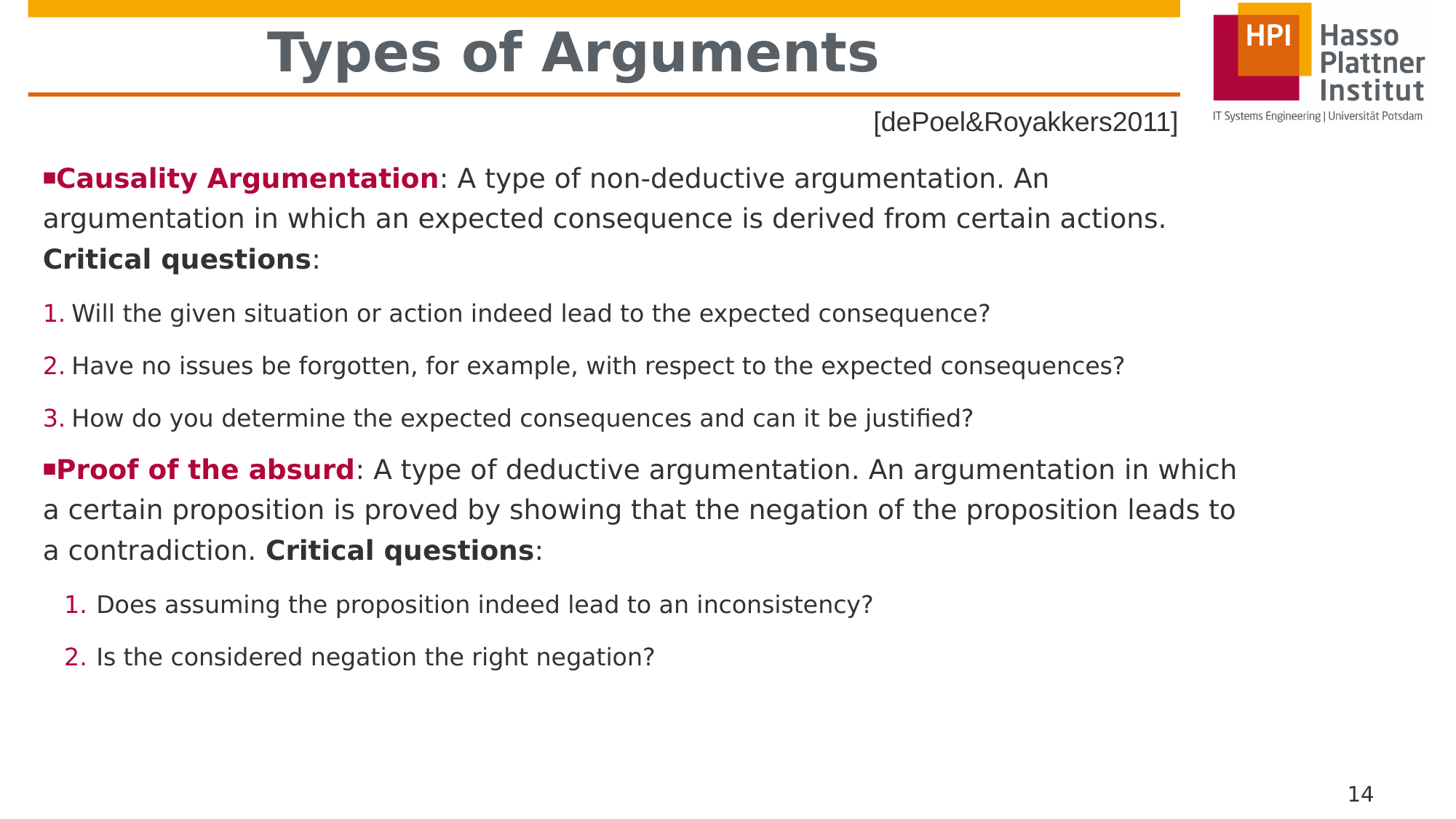

# Types of Arguments
[dePoel&Royakkers2011]
Causality Argumentation: A type of non-deductive argumentation. An argumentation in which an expected consequence is derived from certain actions. Critical questions:
Will the given situation or action indeed lead to the expected consequence?
Have no issues be forgotten, for example, with respect to the expected consequences?
How do you determine the expected consequences and can it be justified?
Proof of the absurd: A type of deductive argumentation. An argumentation in which a certain proposition is proved by showing that the negation of the proposition leads to a contradiction. Critical questions:
Does assuming the proposition indeed lead to an inconsistency?
Is the considered negation the right negation?

14